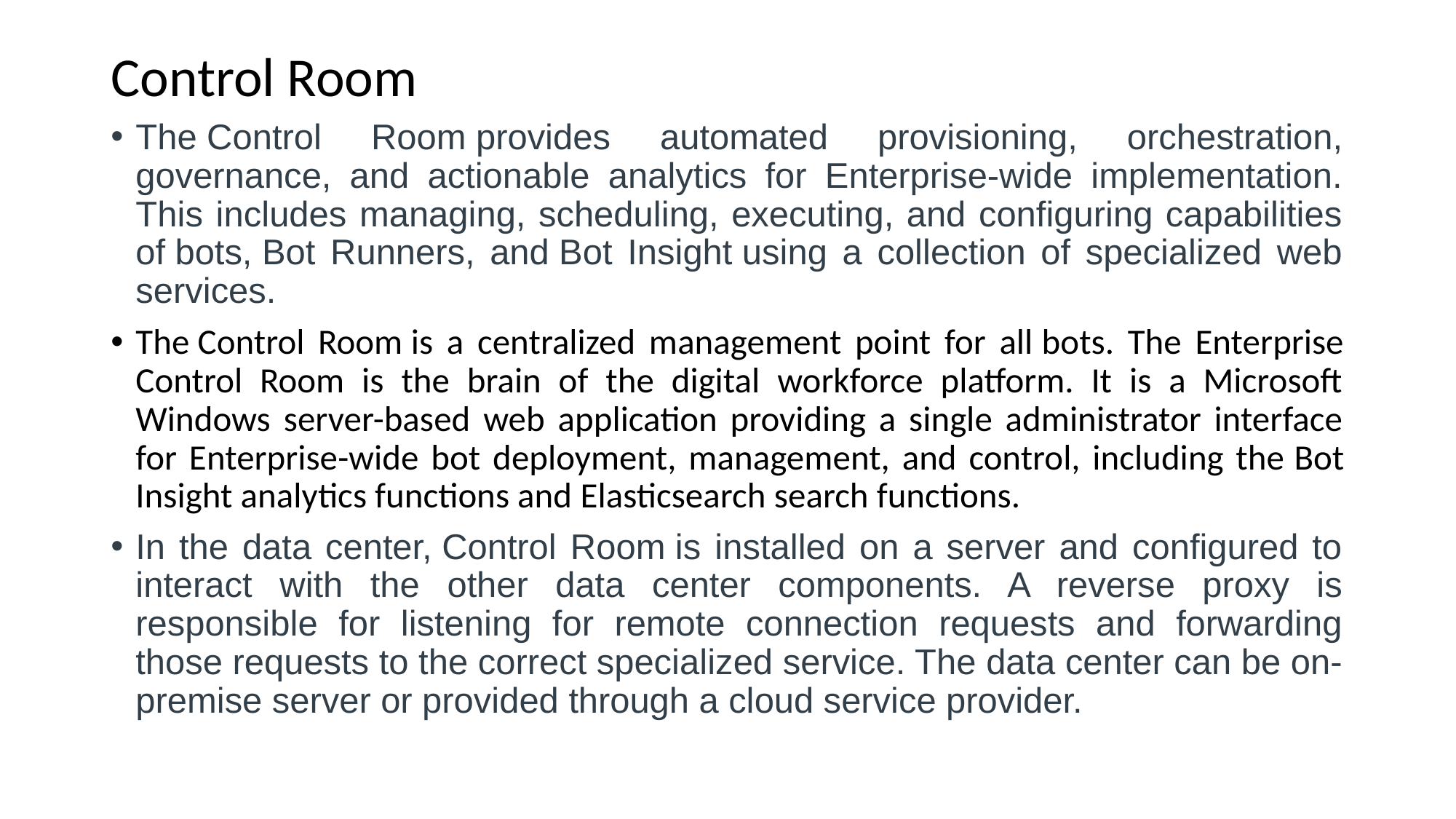

# Control Room
The Control Room provides automated provisioning, orchestration, governance, and actionable analytics for Enterprise-wide implementation. This includes managing, scheduling, executing, and configuring capabilities of bots, Bot Runners, and Bot Insight using a collection of specialized web services.
The Control Room is a centralized management point for all bots. The Enterprise Control Room is the brain of the digital workforce platform. It is a Microsoft Windows server-based web application providing a single administrator interface for Enterprise-wide bot deployment, management, and control, including the Bot Insight analytics functions and Elasticsearch search functions.
In the data center, Control Room is installed on a server and configured to interact with the other data center components. A reverse proxy is responsible for listening for remote connection requests and forwarding those requests to the correct specialized service. The data center can be on-premise server or provided through a cloud service provider.